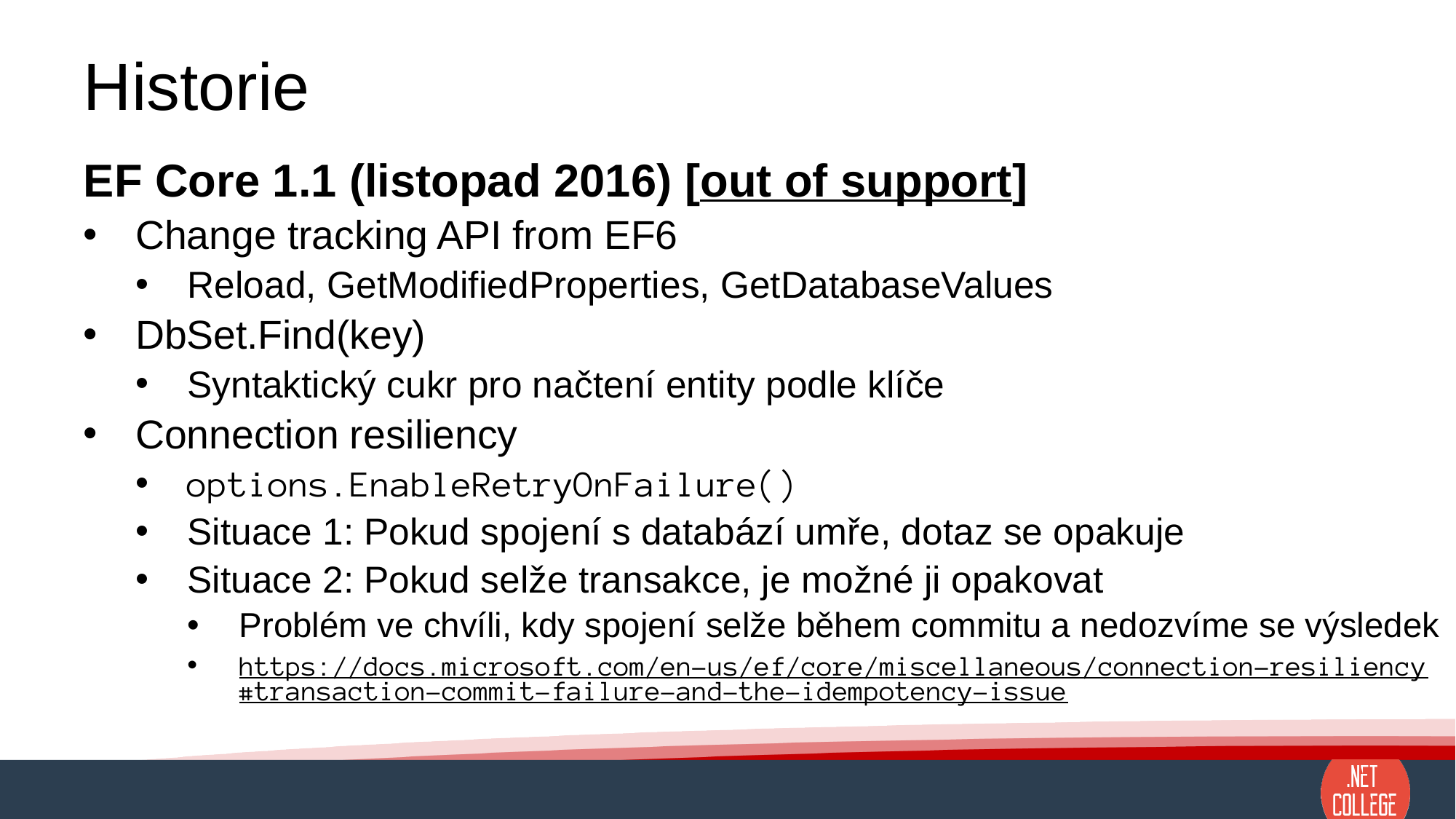

# Historie
EF Core 1.1 (listopad 2016) [out of support]
Change tracking API from EF6
Reload, GetModifiedProperties, GetDatabaseValues
DbSet.Find(key)
Syntaktický cukr pro načtení entity podle klíče
Connection resiliency
options.EnableRetryOnFailure()
Situace 1: Pokud spojení s databází umře, dotaz se opakuje
Situace 2: Pokud selže transakce, je možné ji opakovat
Problém ve chvíli, kdy spojení selže během commitu a nedozvíme se výsledek
https://docs.microsoft.com/en-us/ef/core/miscellaneous/connection-resiliency#transaction-commit-failure-and-the-idempotency-issue